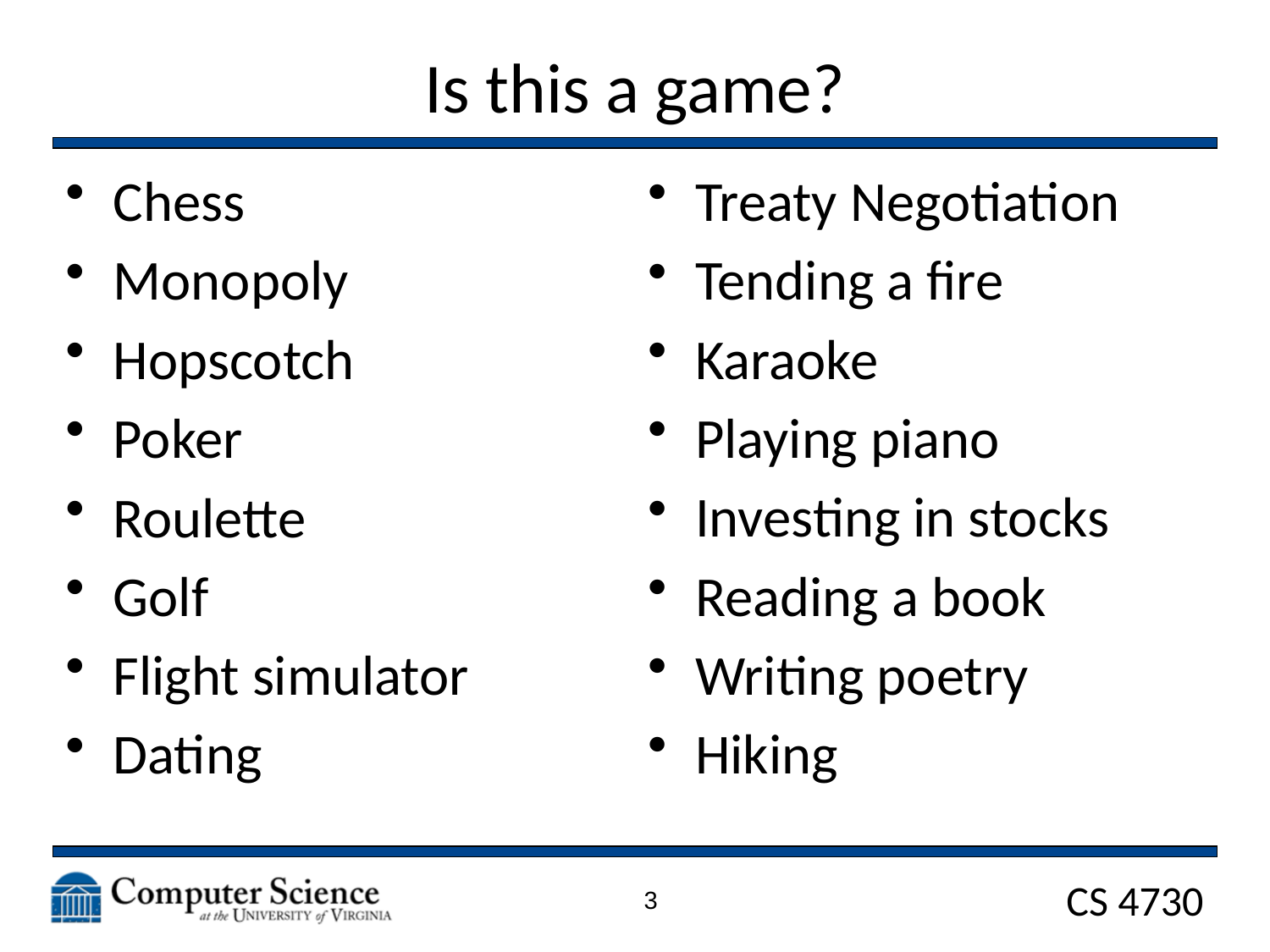

# Is this a game?
Chess
Monopoly
Hopscotch
Poker
Roulette
Golf
Flight simulator
Dating

Treaty Negotiation
Tending a fire
Karaoke
Playing piano
Investing in stocks
Reading a book
Writing poetry
Hiking

3